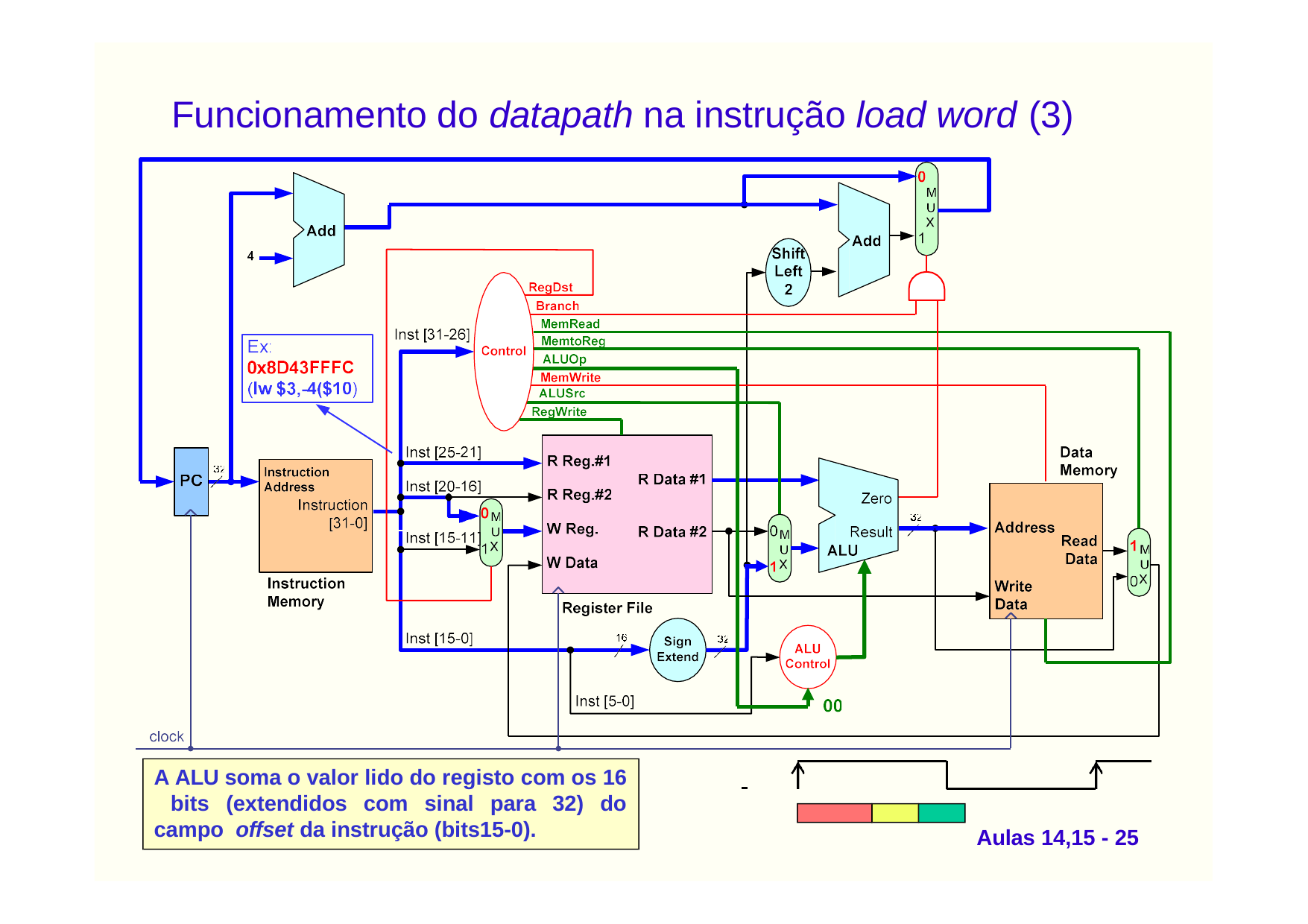

# Funcionamento do datapath na instrução load word (3)

A ALU soma o valor lido do registo com os 16  bits (extendidos com sinal para 32) do campo  offset da instrução (bits15-0).

Aulas 14,15 - 25